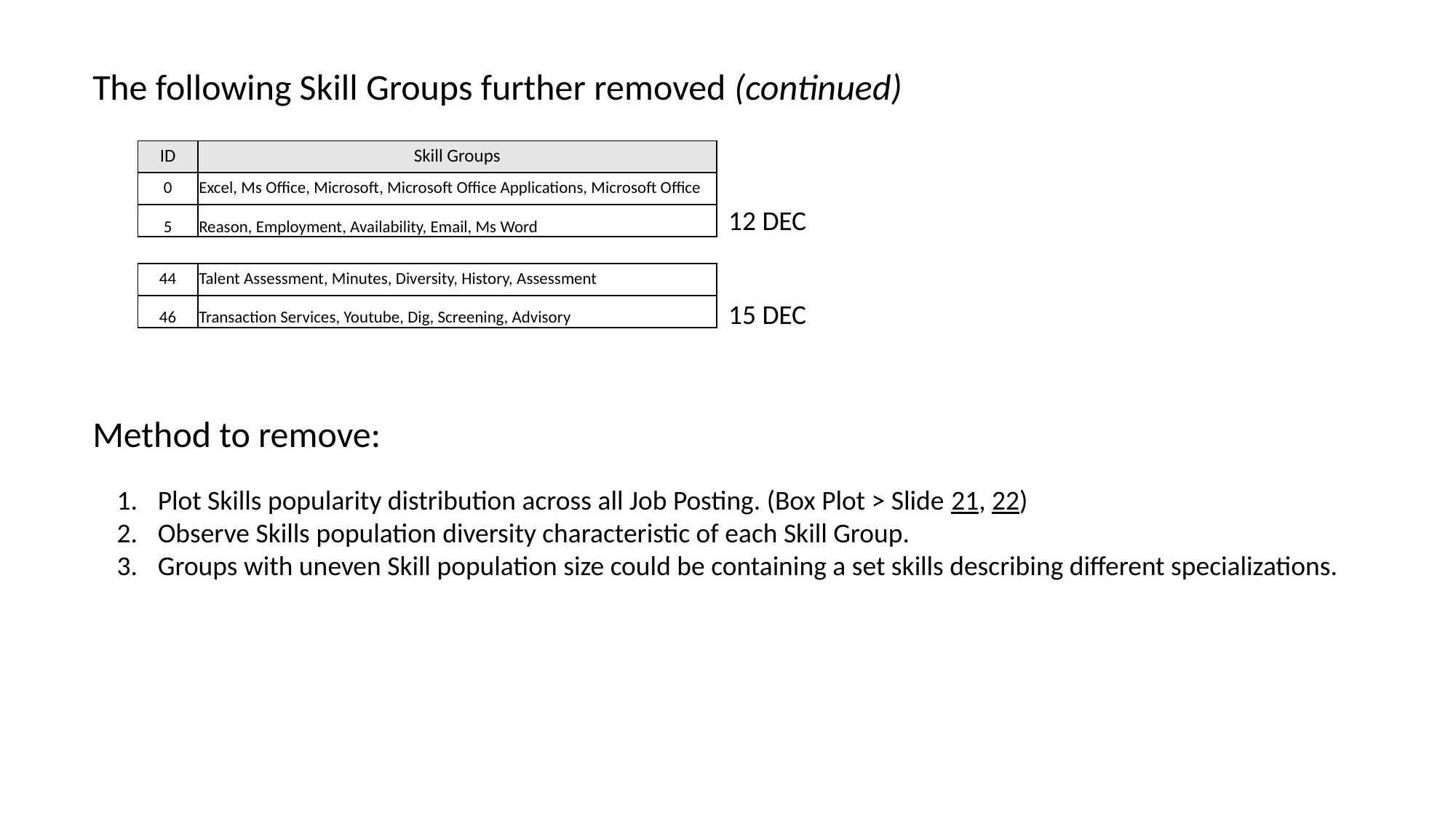

The following Skill Groups further removed (continued)
| ID | Skill Groups |
| --- | --- |
| 0 | Excel, Ms Office, Microsoft, Microsoft Office Applications, Microsoft Office |
| 5 | Reason, Employment, Availability, Email, Ms Word |
12 DEC
| 44 | Talent Assessment, Minutes, Diversity, History, Assessment |
| --- | --- |
| 46 | Transaction Services, Youtube, Dig, Screening, Advisory |
15 DEC
Method to remove:
Plot Skills popularity distribution across all Job Posting. (Box Plot > Slide 21, 22)
Observe Skills population diversity characteristic of each Skill Group.
Groups with uneven Skill population size could be containing a set skills describing different specializations.